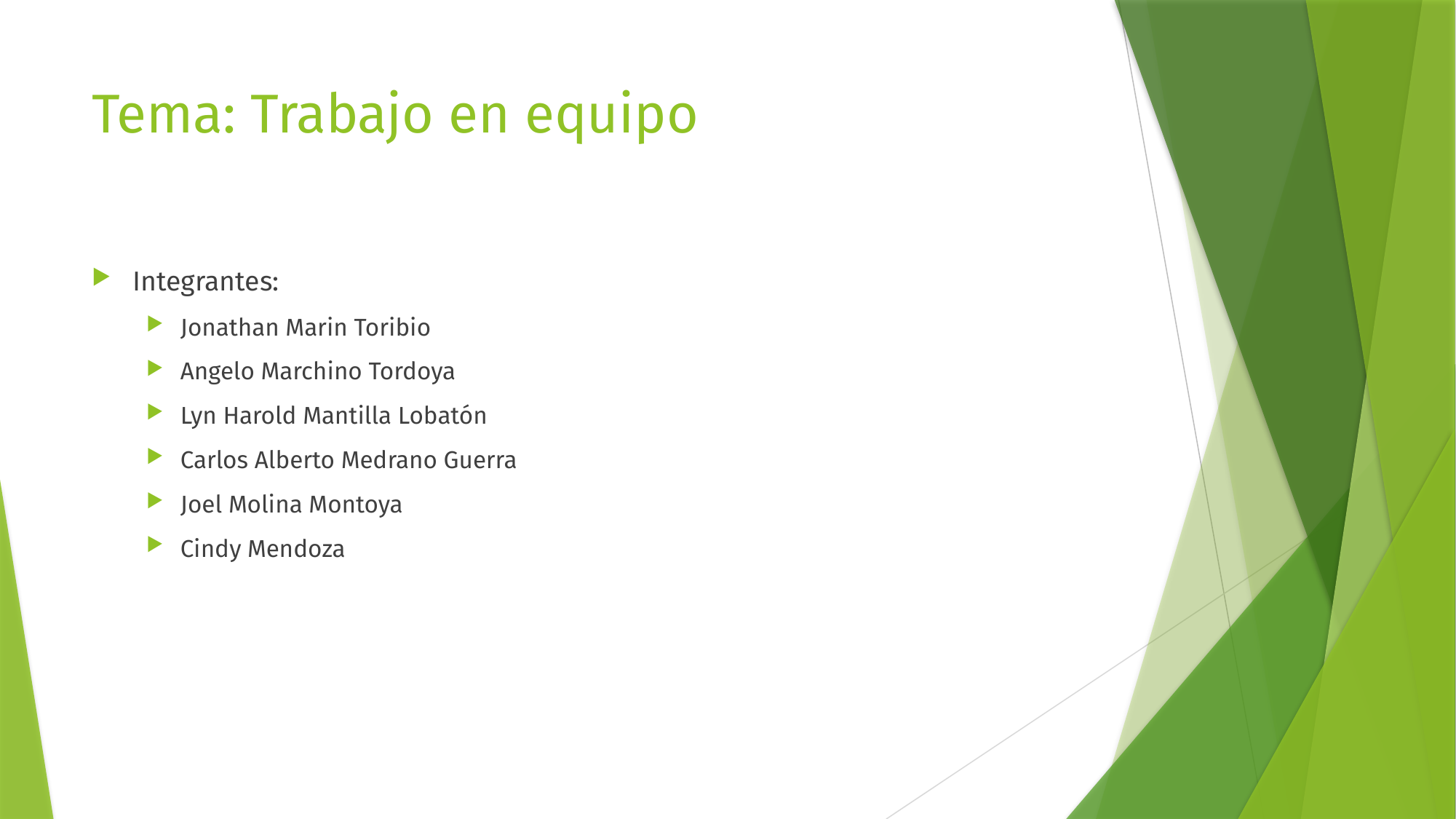

# Tema: Trabajo en equipo
Integrantes:
Jonathan Marin Toribio
Angelo Marchino Tordoya
Lyn Harold Mantilla Lobatón
Carlos Alberto Medrano Guerra
Joel Molina Montoya
Cindy Mendoza